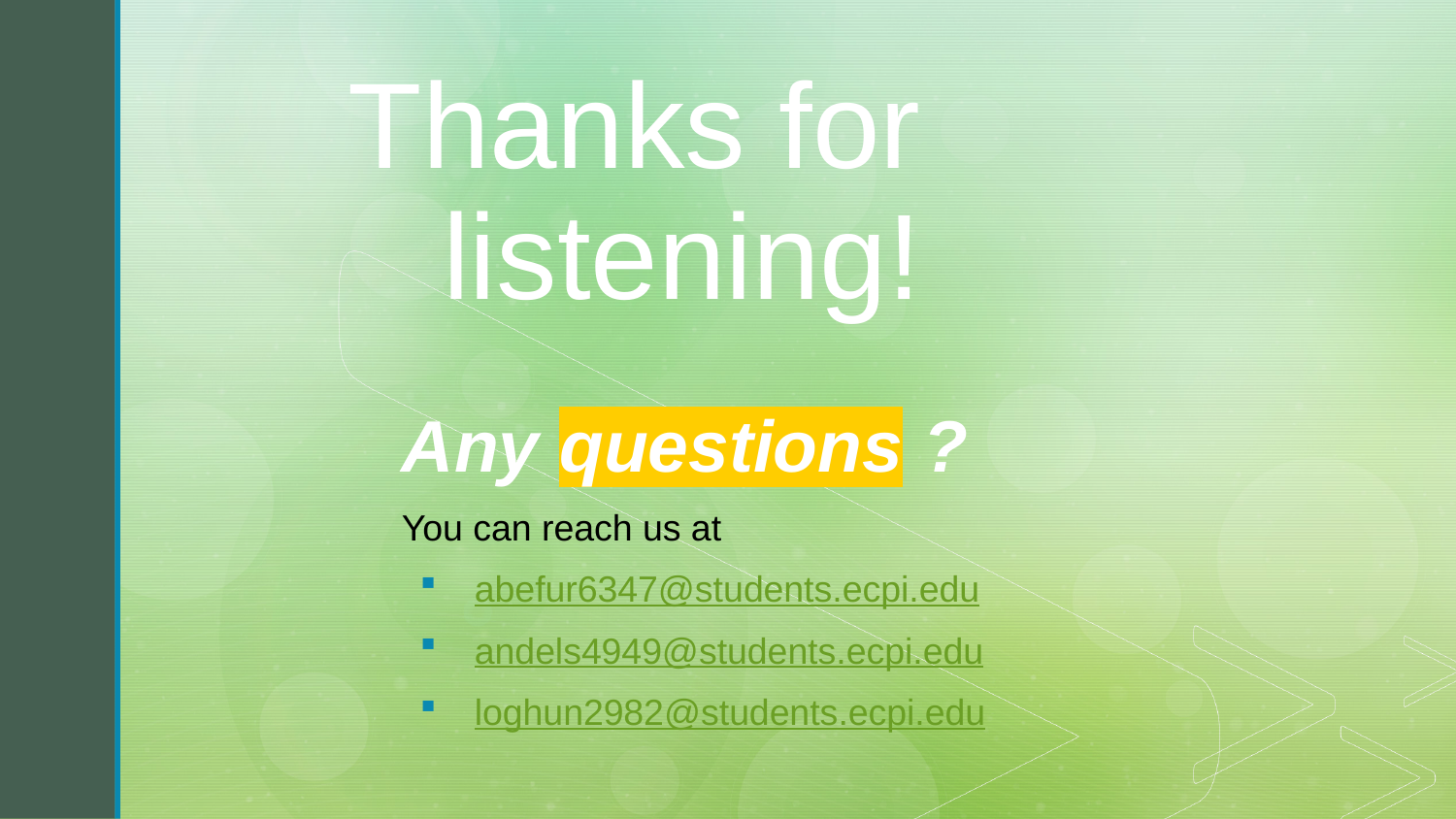

Thanks for listening!
Any questions ?
You can reach us at
abefur6347@students.ecpi.edu
andels4949@students.ecpi.edu
loghun2982@students.ecpi.edu